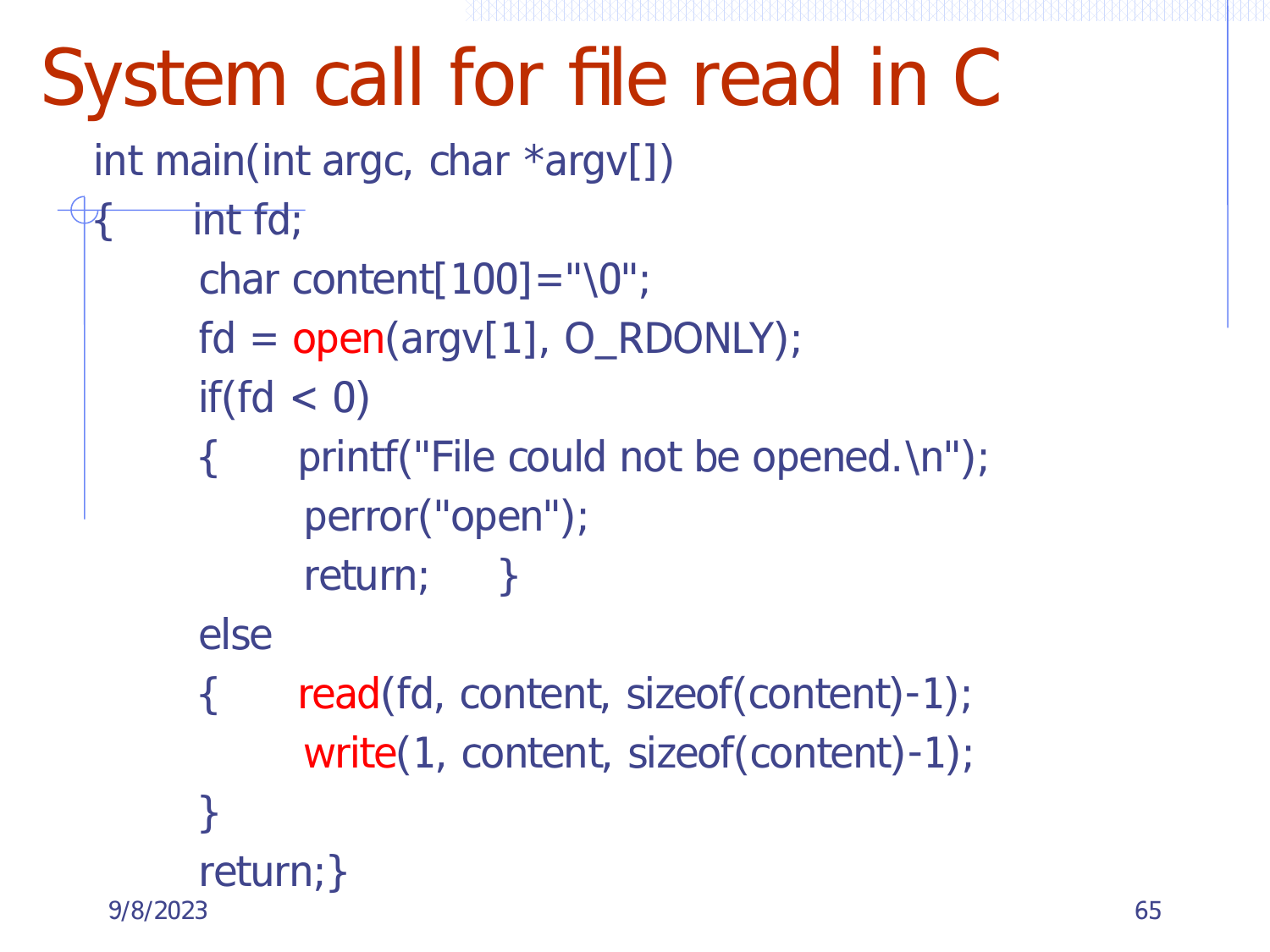

# System call for file read in C
  int main(int argc, char *argv[])
  {      int fd;
          char content[100]="\0";
          fd = open(argv[1], O_RDONLY);
          if(fd < 0)
          {      printf("File could not be opened.\n");
                  perror("open");
                  return;     }
          else
          {      read(fd, content, sizeof(content)-1);
                  write(1, content, sizeof(content)-1);
          }
          return;}

9/8/2023
65